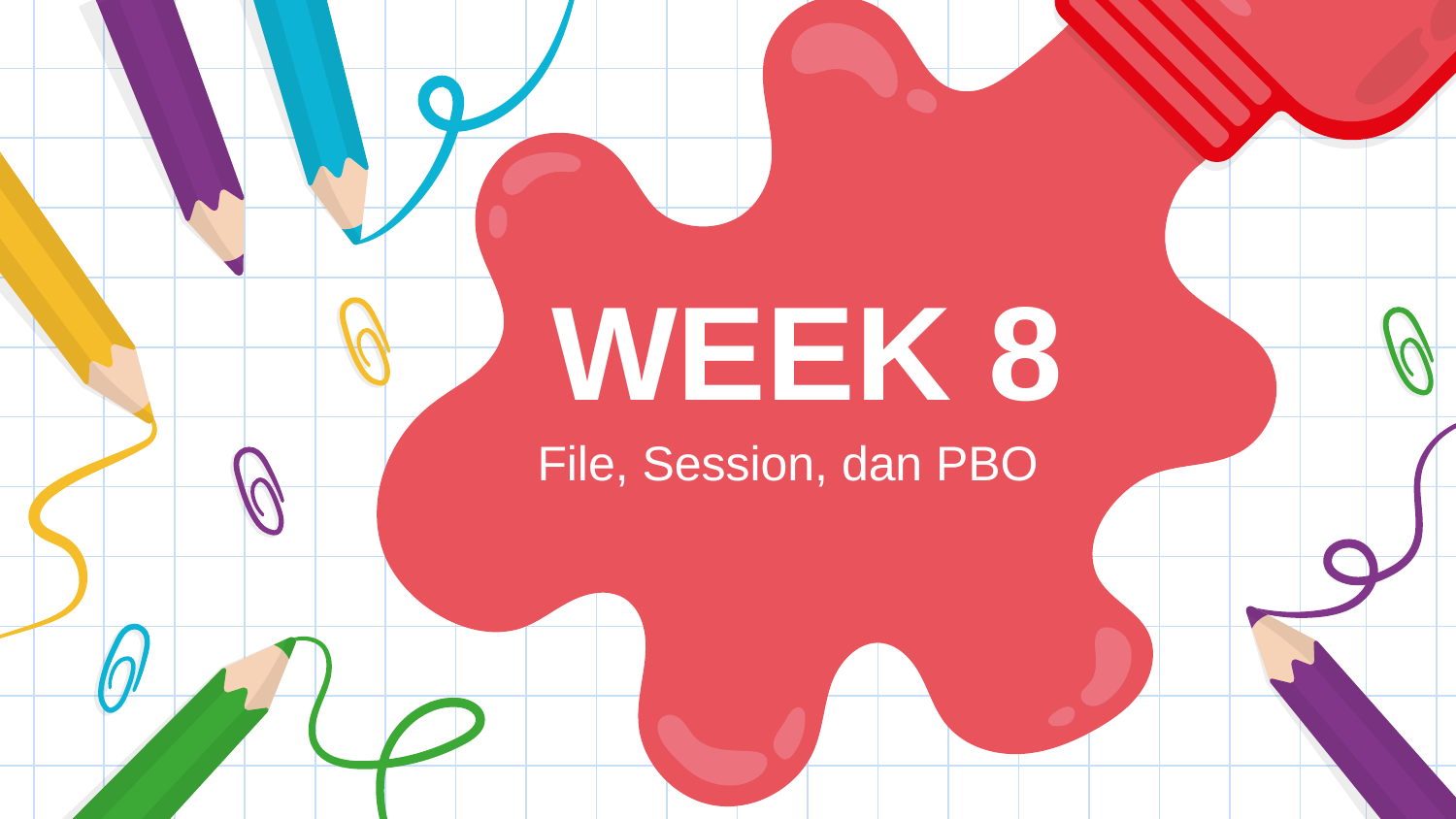

# WEEK 8
File, Session, dan PBO